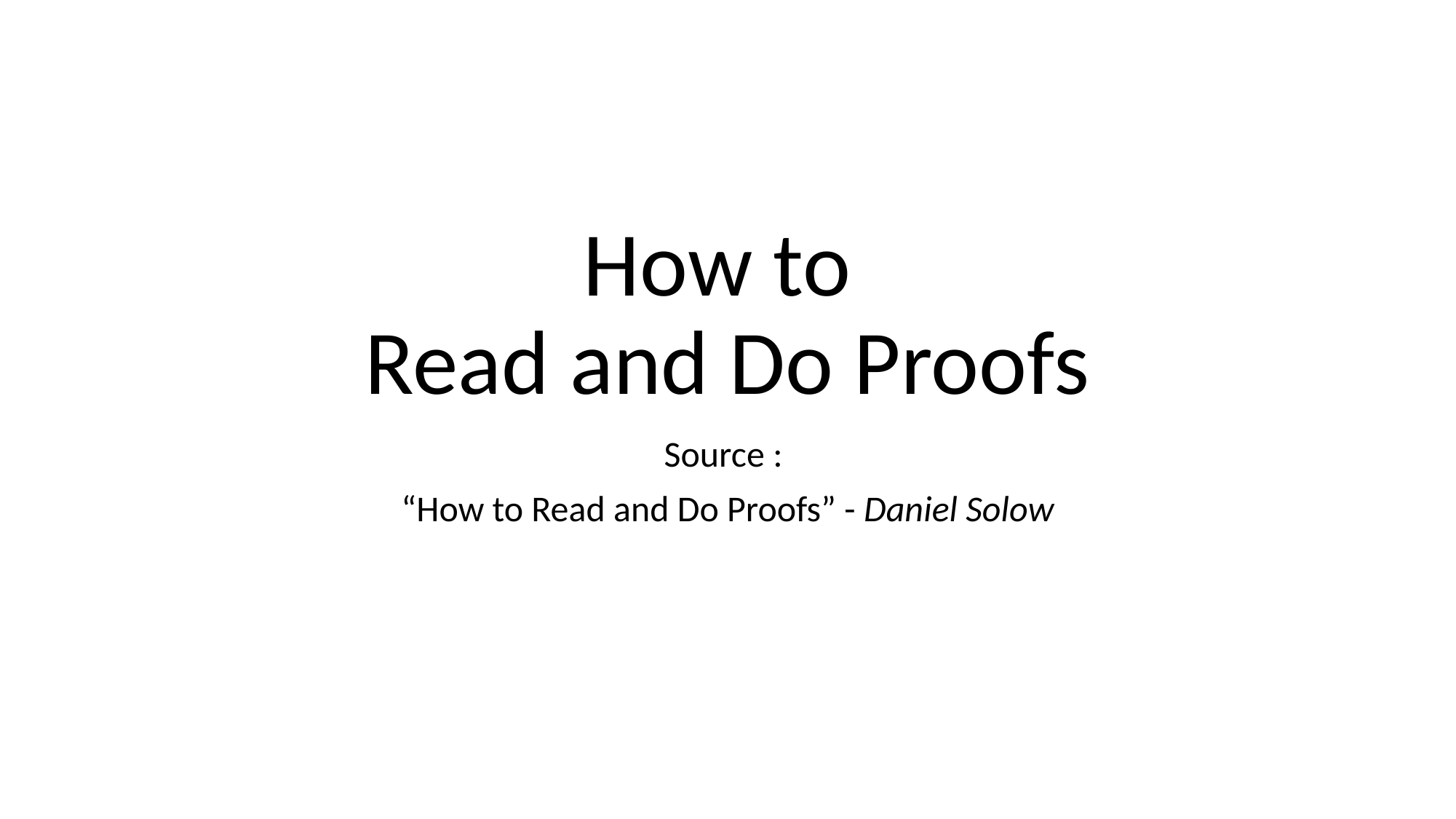

# How to Read and Do Proofs
Source :
“How to Read and Do Proofs” - Daniel Solow